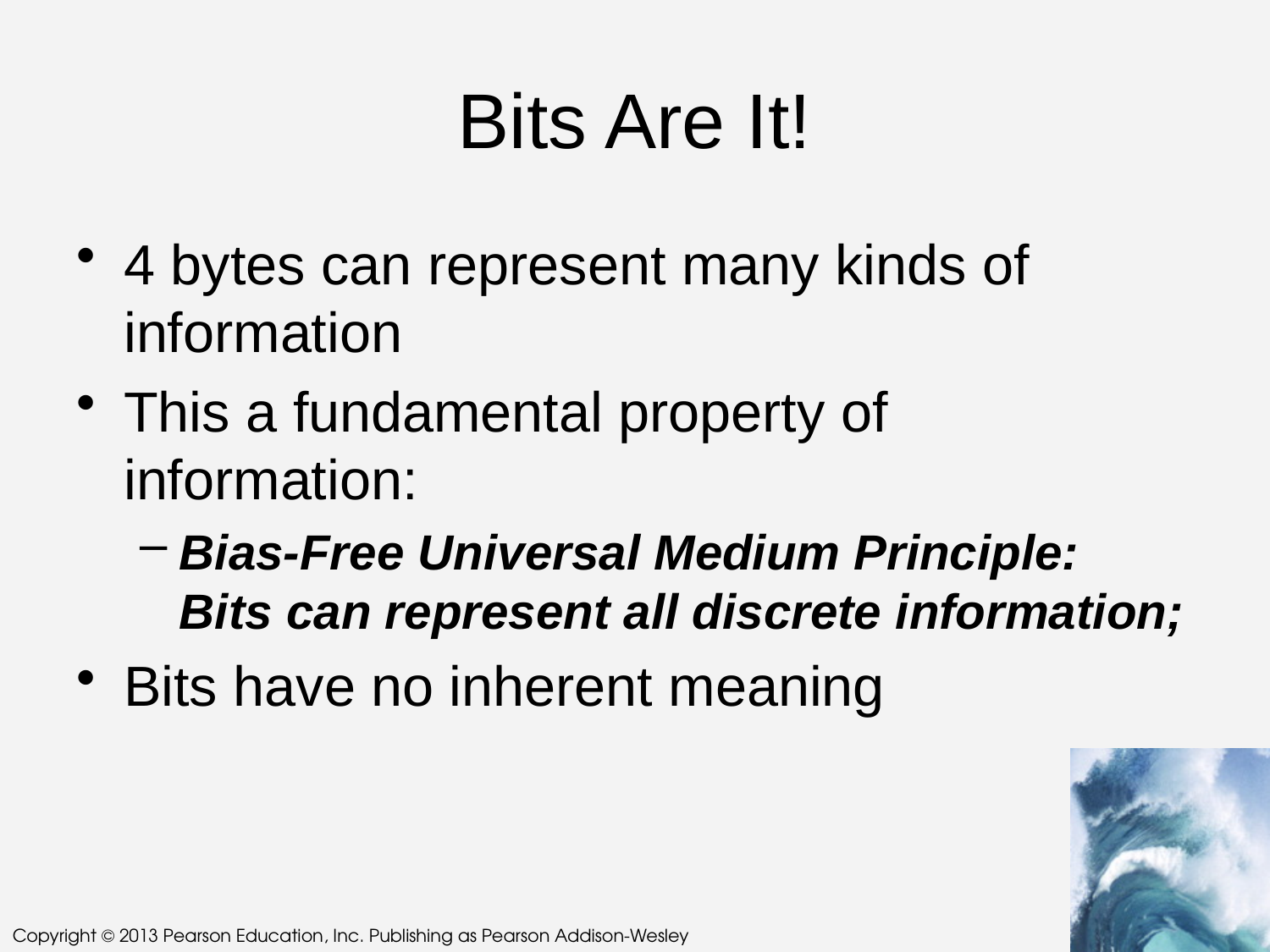

# Bits Are It!
4 bytes can represent many kinds of information
This a fundamental property of information:
Bias-Free Universal Medium Principle:
Bits can represent all discrete information;
Bits have no inherent meaning